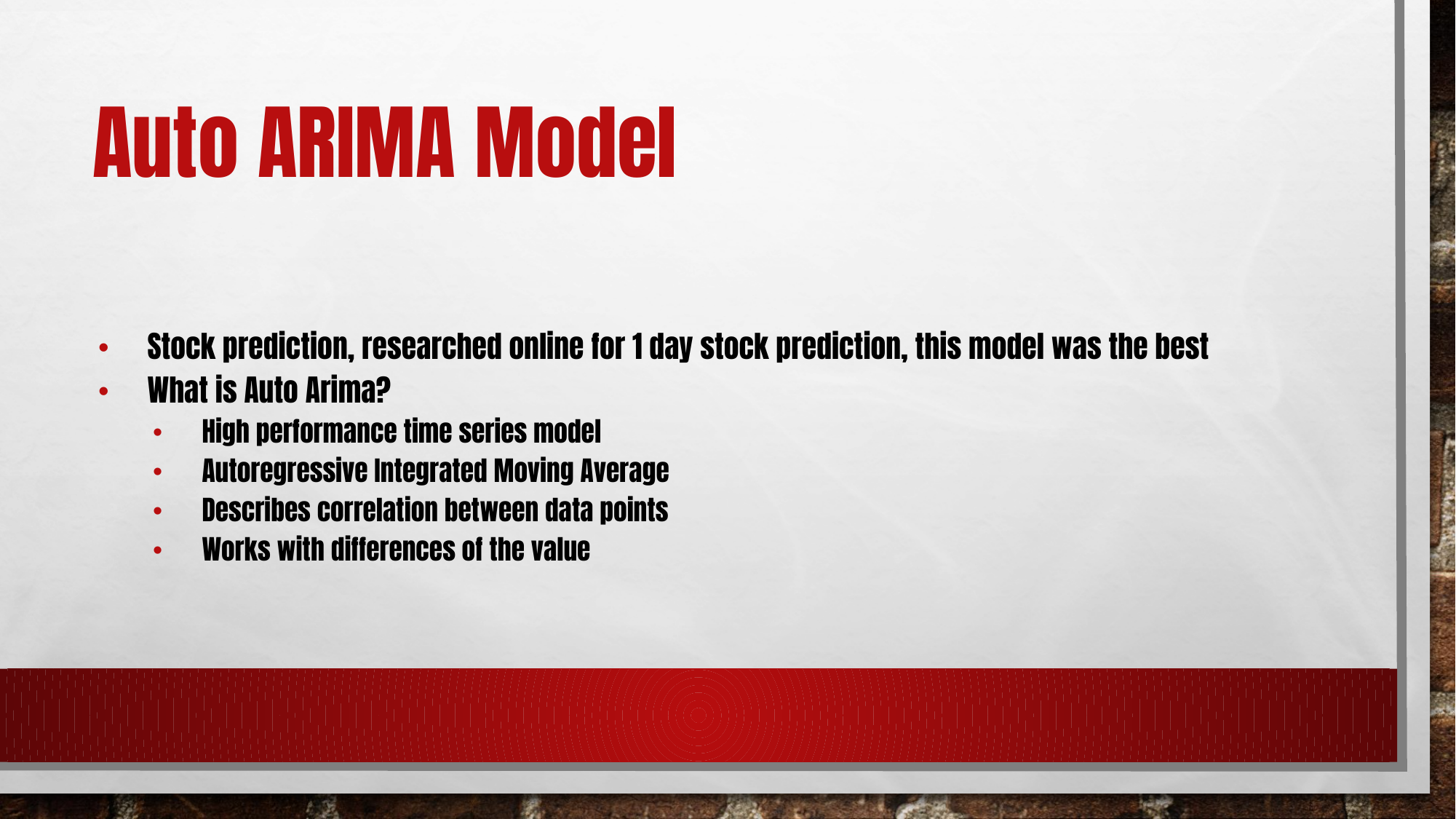

# Auto ARIMA Model
Stock prediction, researched online for 1 day stock prediction, this model was the best
What is Auto Arima?
High performance time series model
Autoregressive Integrated Moving Average
Describes correlation between data points
Works with differences of the value